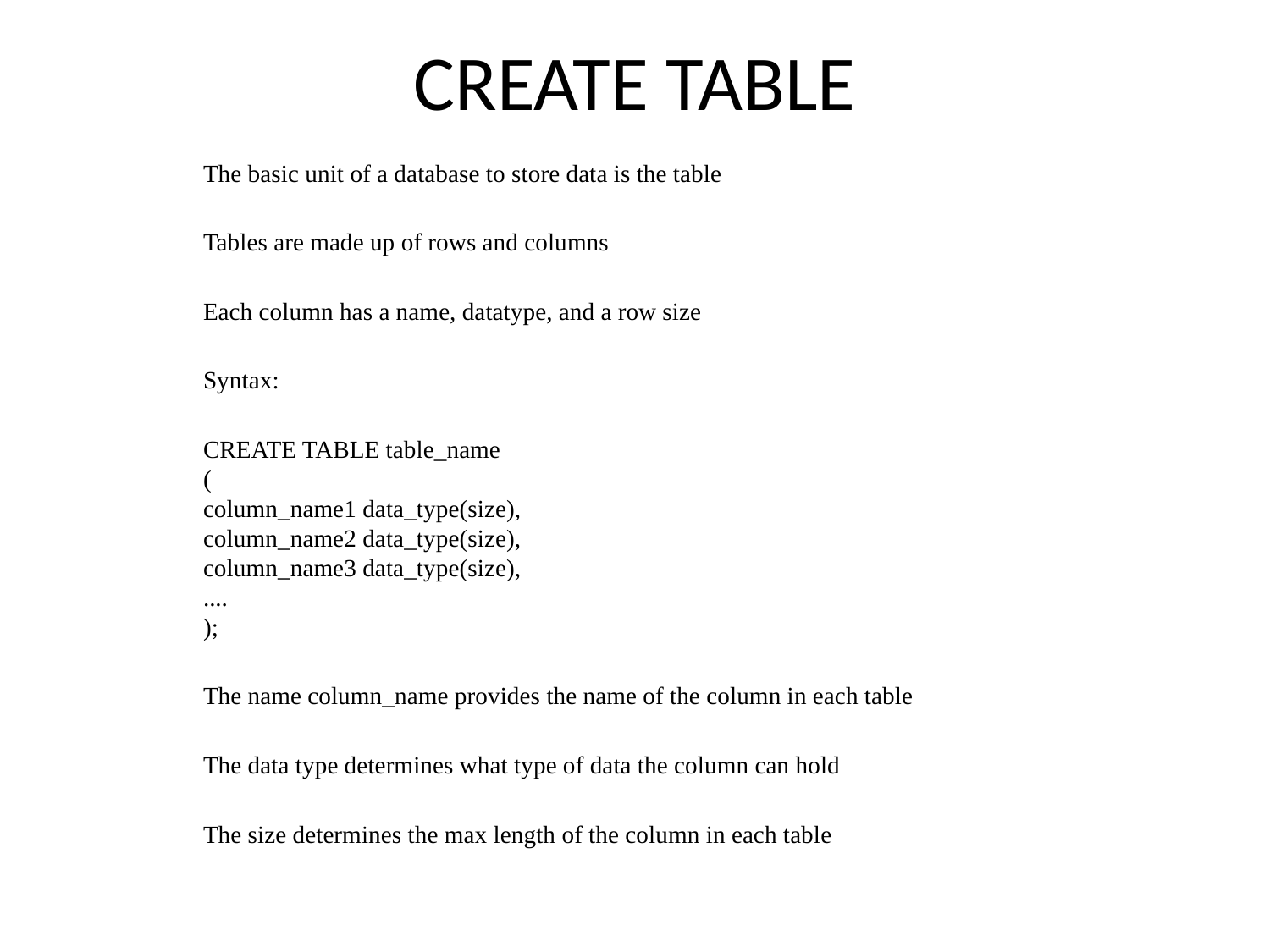

# CREATE TABLE

The basic unit of a database to store data is the table

Tables are made up of rows and columns

Each column has a name, datatype, and a row size

Syntax:

CREATE TABLE table_name
(
column_name1 data_type(size),
column_name2 data_type(size),
column_name3 data_type(size),
....
);

The name column_name provides the name of the column in each table

The data type determines what type of data the column can hold

The size determines the max length of the column in each table